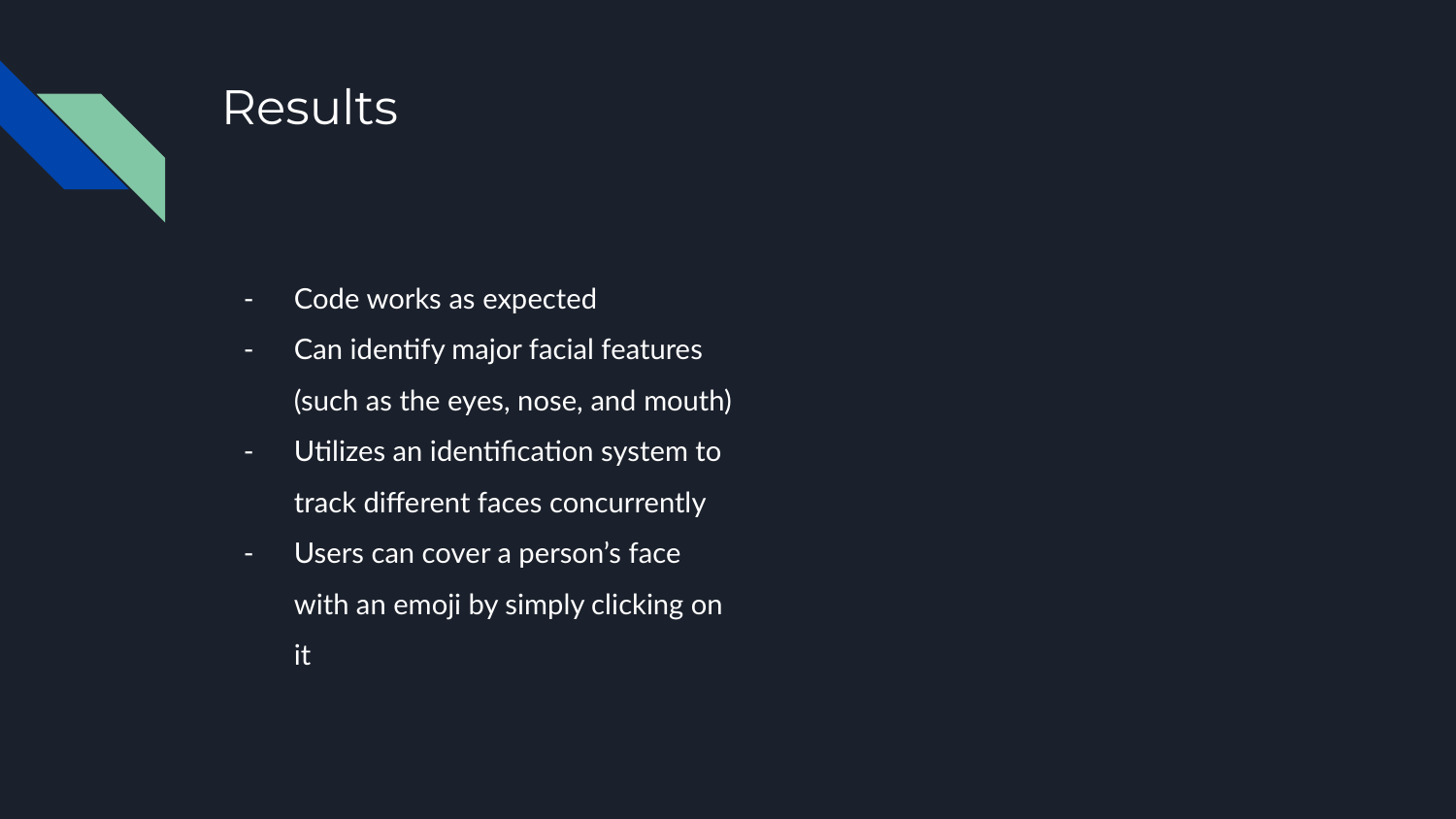

# Results
Code works as expected
Can identify major facial features (such as the eyes, nose, and mouth)
Utilizes an identification system to track different faces concurrently
Users can cover a person’s face with an emoji by simply clicking on it